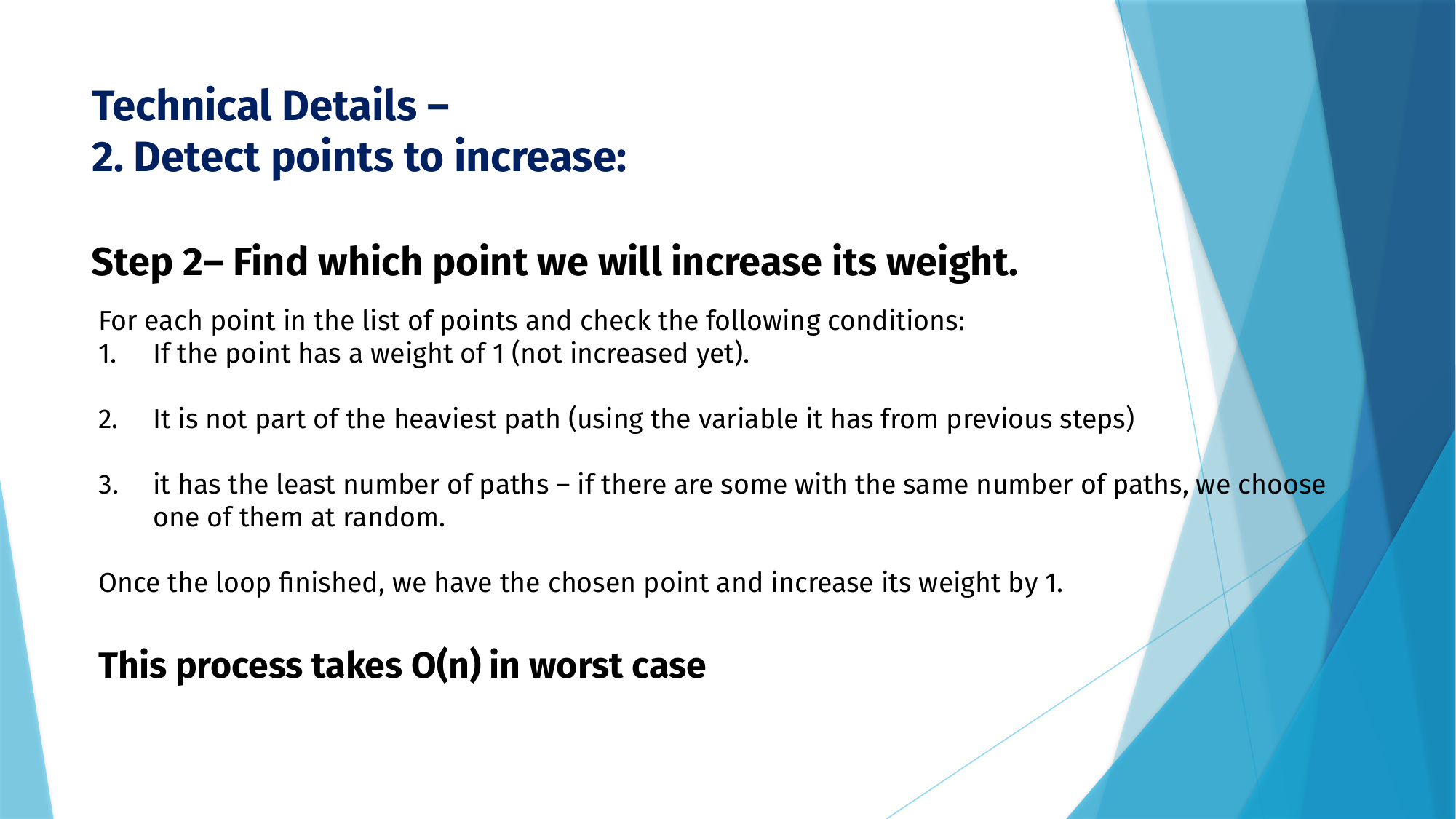

# Technical Details – 2. Detect points to increase:
Step 2– Find which point we will increase its weight.
For each point in the list of points and check the following conditions:
If the point has a weight of 1 (not increased yet).

It is not part of the heaviest path (using the variable it has from previous steps)

it has the least number of paths – if there are some with the same number of paths, we choose one of them at random.

Once the loop finished, we have the chosen point and increase its weight by 1.

This process takes O(n) in worst case